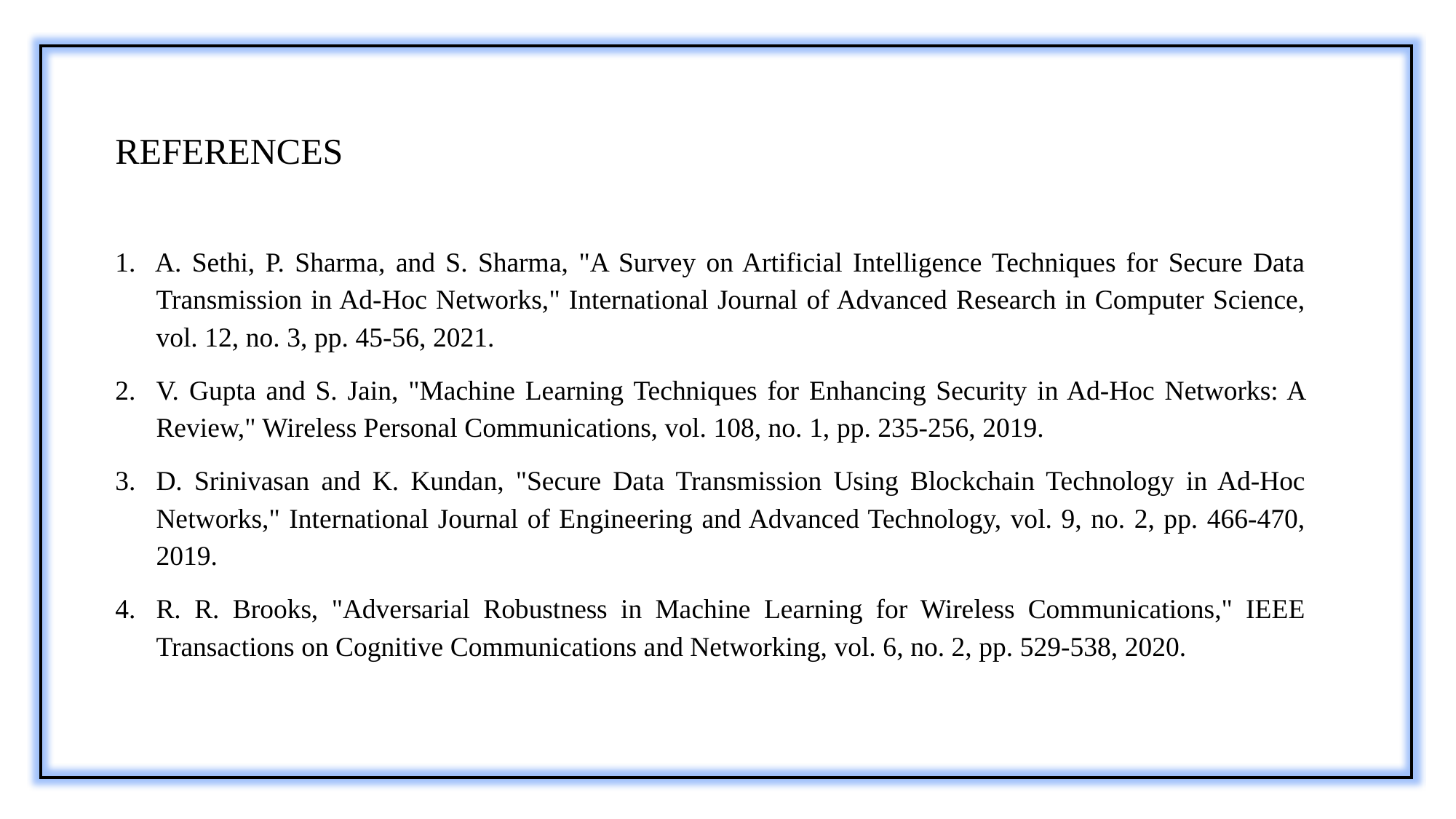

REFERENCES

1.  A. Sethi, P. Sharma, and S. Sharma, "A Survey on Artificial Intelligence Techniques for Secure Data Transmission in Ad-Hoc Networks," International Journal of Advanced Research in Computer Science, vol. 12, no. 3, pp. 45-56, 2021.
V. Gupta and S. Jain, "Machine Learning Techniques for Enhancing Security in Ad-Hoc Networks: A Review," Wireless Personal Communications, vol. 108, no. 1, pp. 235-256, 2019.
D. Srinivasan and K. Kundan, "Secure Data Transmission Using Blockchain Technology in Ad-Hoc Networks," International Journal of Engineering and Advanced Technology, vol. 9, no. 2, pp. 466-470, 2019.
R. R. Brooks, "Adversarial Robustness in Machine Learning for Wireless Communications," IEEE Transactions on Cognitive Communications and Networking, vol. 6, no. 2, pp. 529-538, 2020.